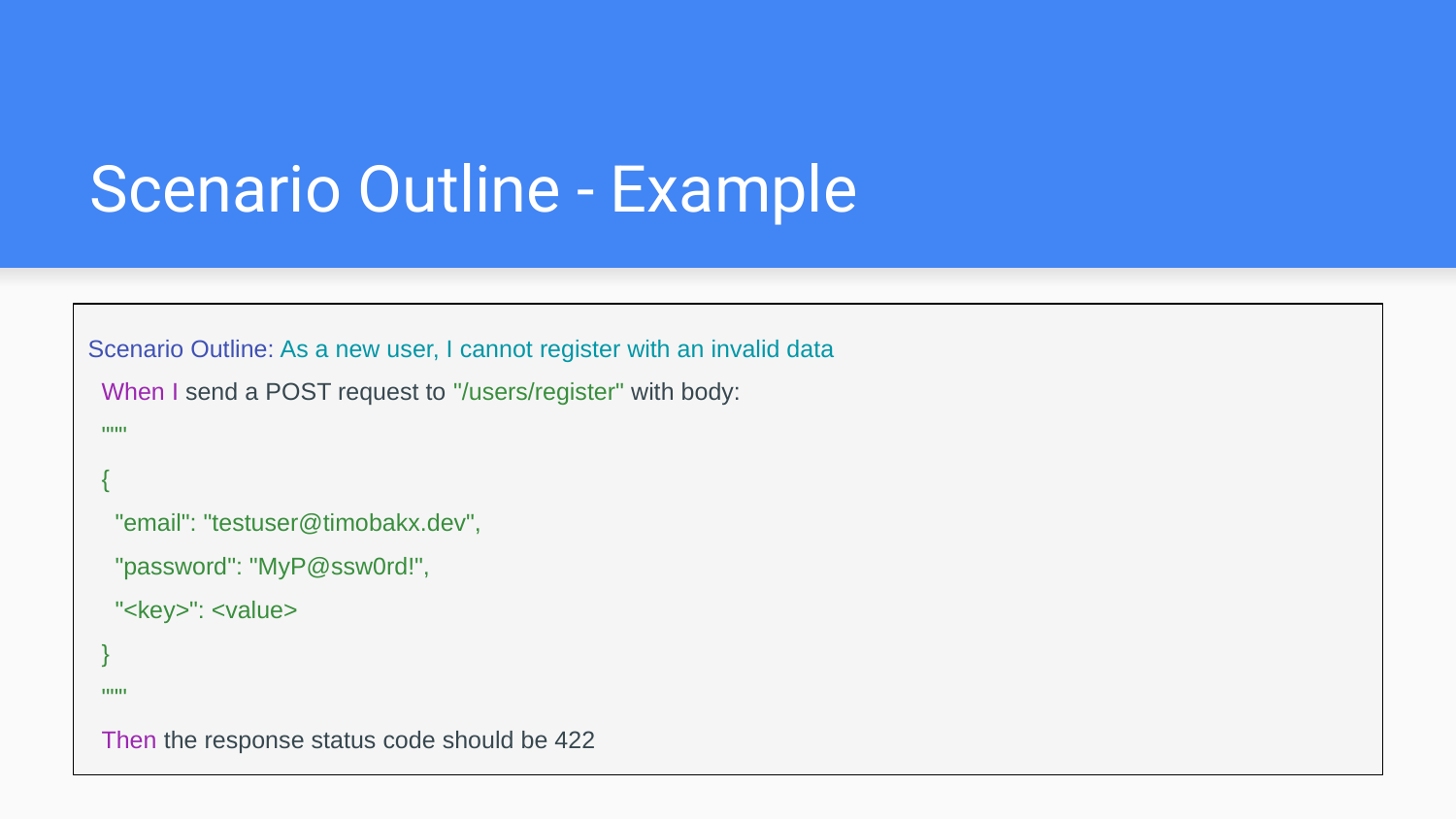

# Scenario Outline - Example
Scenario Outline: As a new user, I cannot register with an invalid data
  When I send a POST request to "/users/register" with body:
  """
  {
    "email": "testuser@timobakx.dev",
    "password": "MyP@ssw0rd!",
    "<key>": <value>
  }
  """
  Then the response status code should be 422